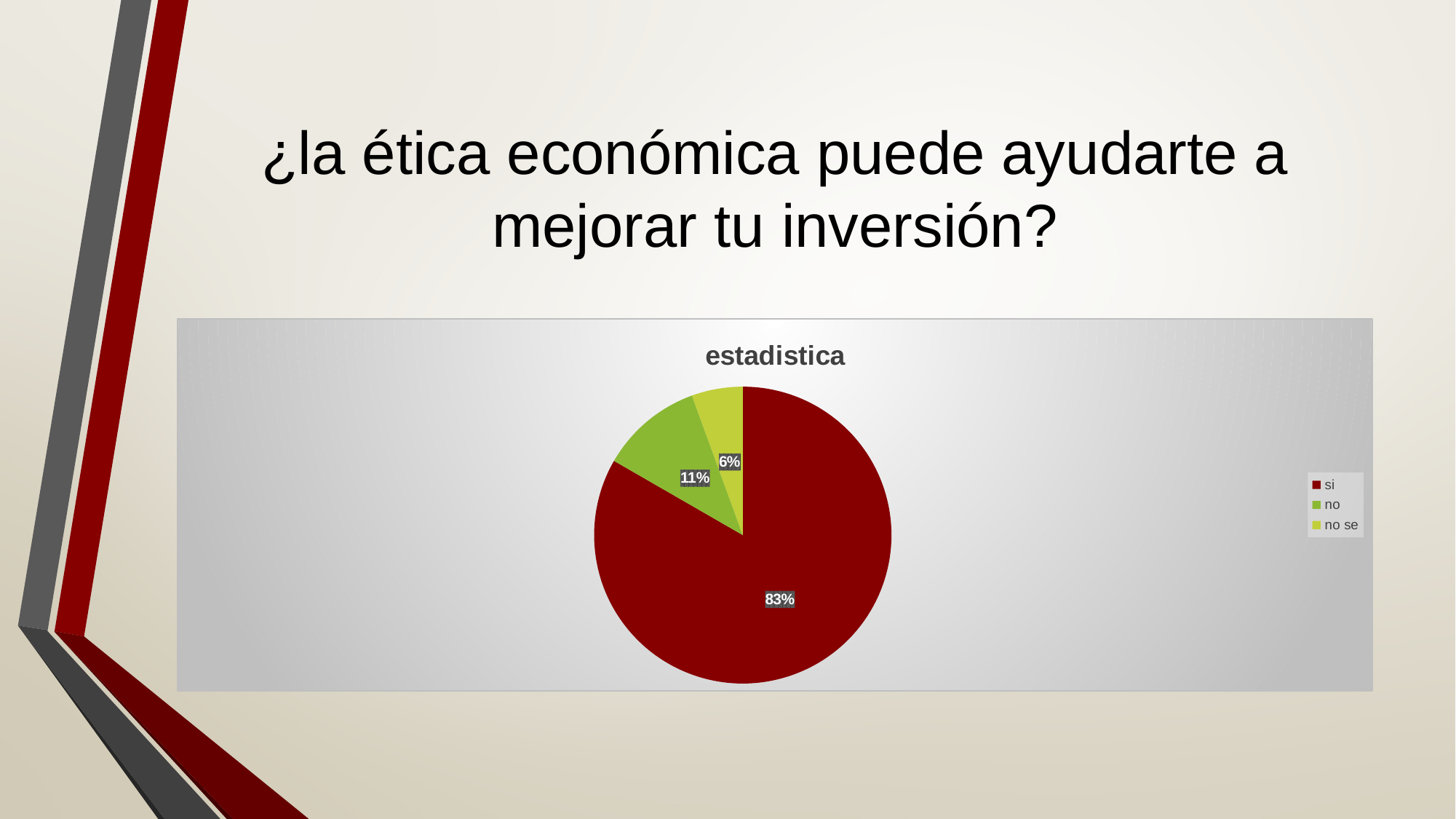

# ¿la ética económica puede ayudarte a mejorar tu inversión?

### Chart:

| Category | estadistica |
|---|---|
| si | 15.0 |
| no | 2.0 |
| no se | 1.0 |